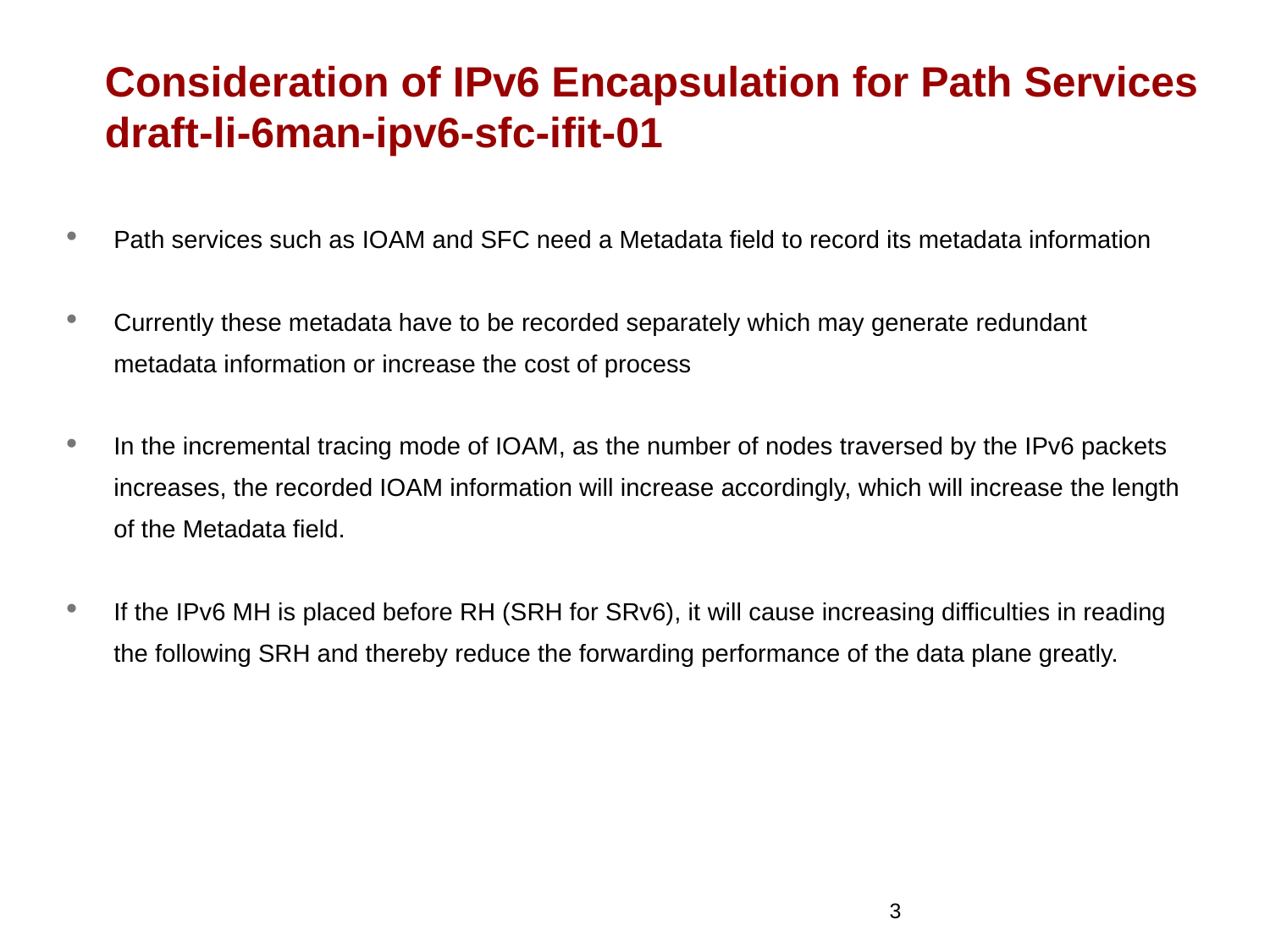

# Consideration of IPv6 Encapsulation for Path Services draft-li-6man-ipv6-sfc-ifit-01
Path services such as IOAM and SFC need a Metadata field to record its metadata information

Currently these metadata have to be recorded separately which may generate redundant metadata information or increase the cost of process

In the incremental tracing mode of IOAM, as the number of nodes traversed by the IPv6 packets increases, the recorded IOAM information will increase accordingly, which will increase the length of the Metadata field.

If the IPv6 MH is placed before RH (SRH for SRv6), it will cause increasing difficulties in reading the following SRH and thereby reduce the forwarding performance of the data plane greatly.